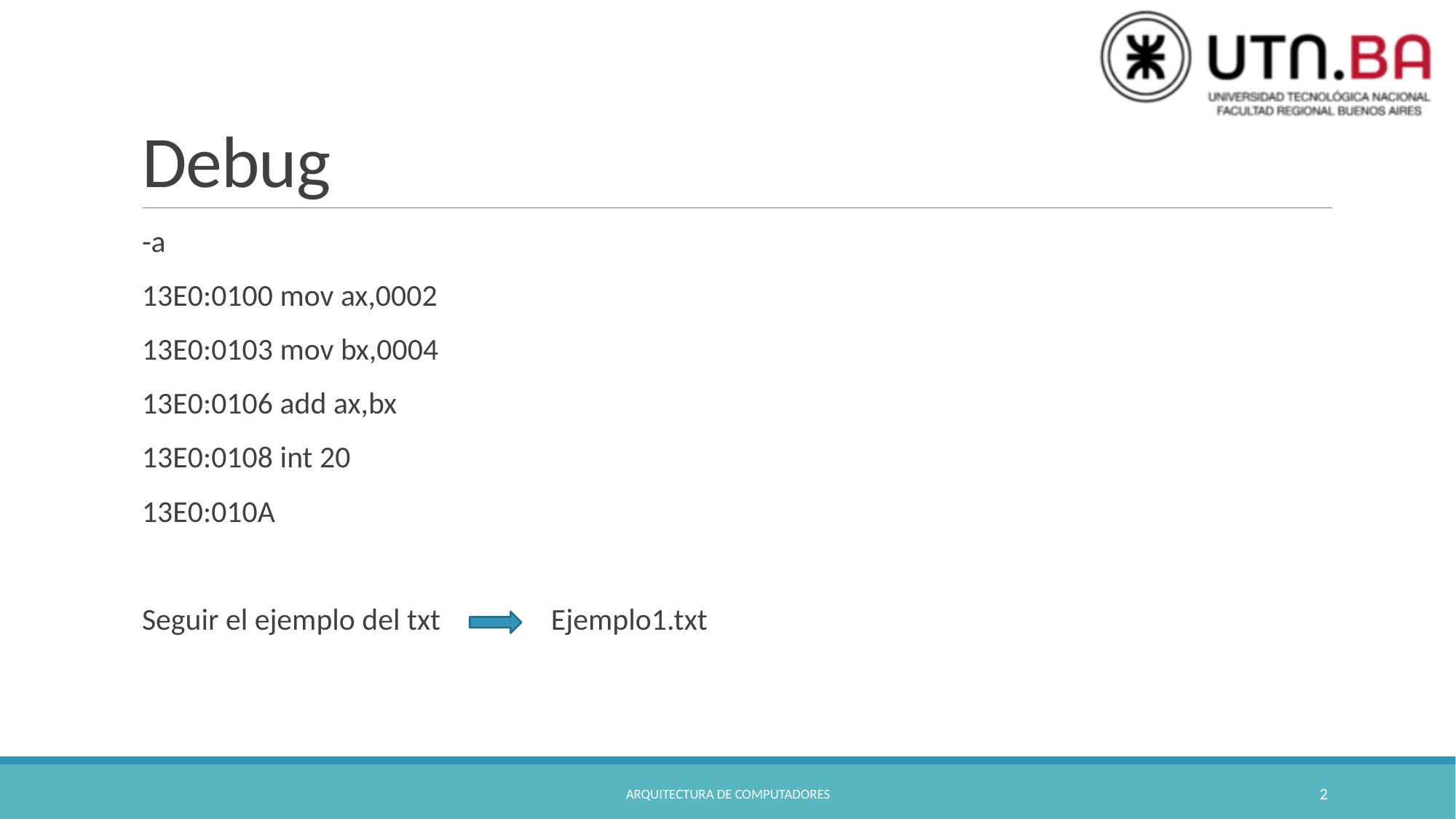

# Debug
-a
13E0:0100 mov ax,0002
13E0:0103 mov bx,0004
13E0:0106 add ax,bx
13E0:0108 int 20
13E0:010A

Seguir el ejemplo del txt                Ejemplo1.txt

Arquitectura de Computadores
2